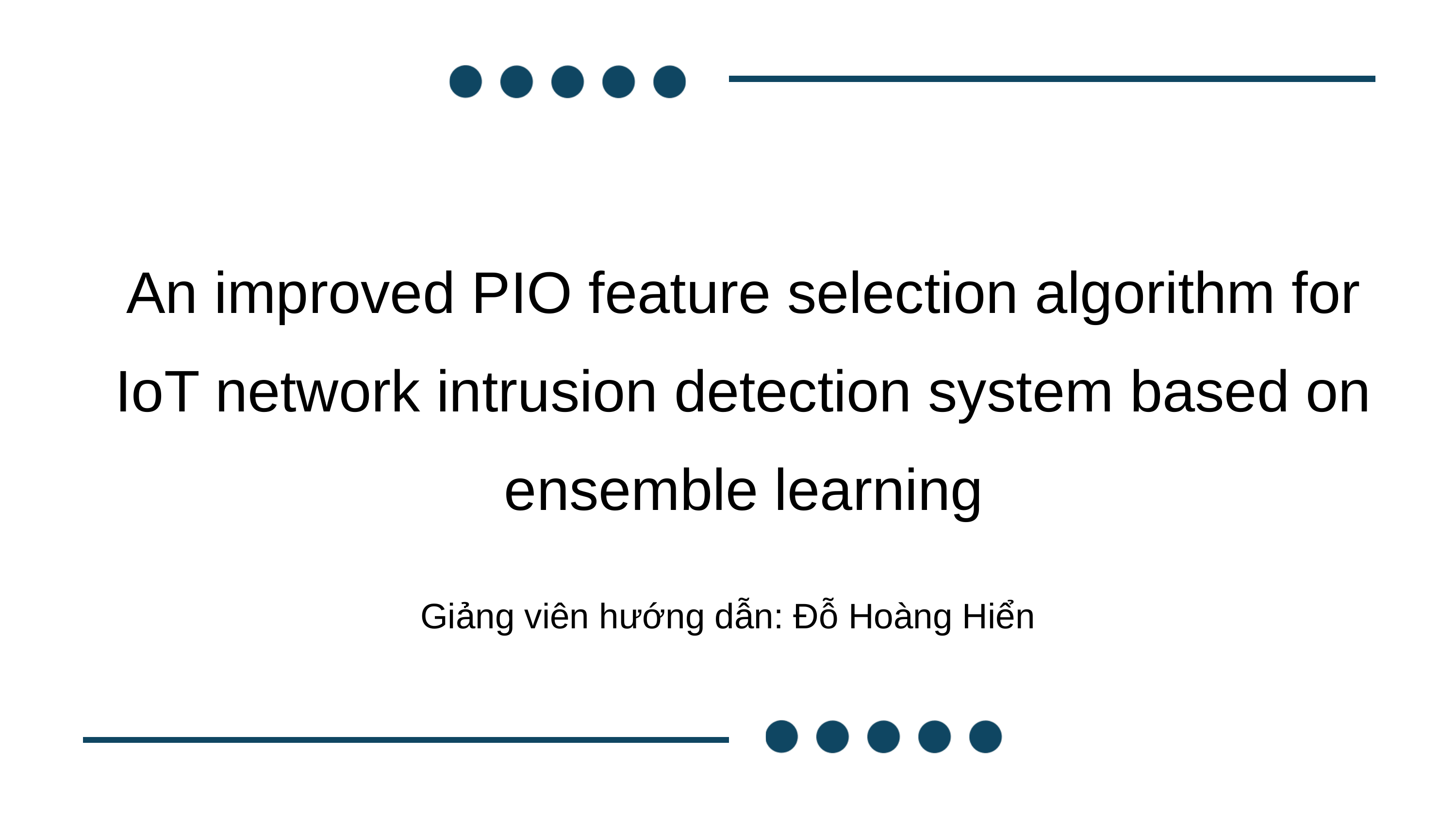

An improved PIO feature selection algorithm for IoT network intrusion detection system based on ensemble learning
Giảng viên hướng dẫn: Đỗ Hoàng Hiển